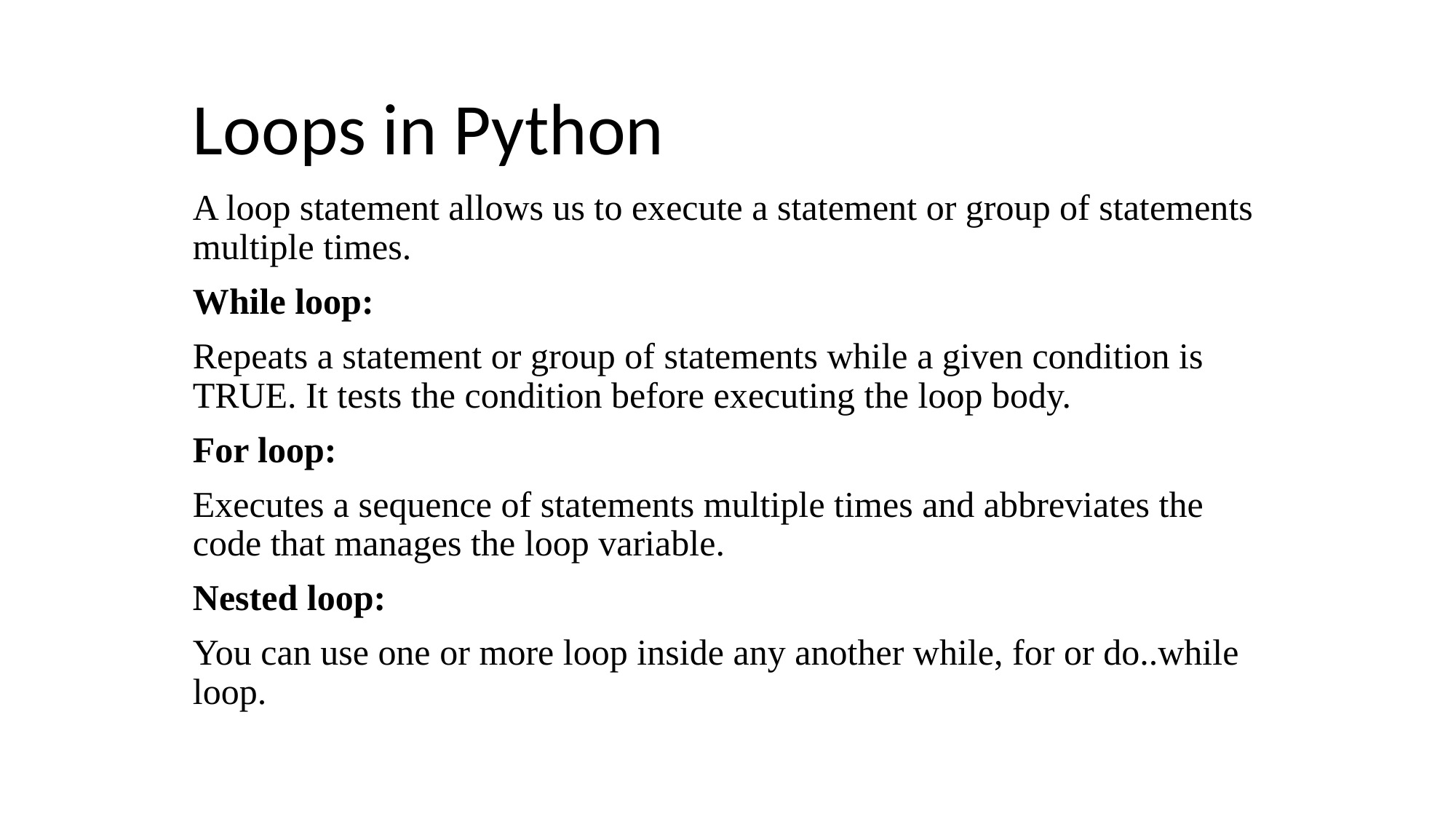

# Loops in Python
A loop statement allows us to execute a statement or group of statements multiple times.
While loop:
Repeats a statement or group of statements while a given condition is TRUE. It tests the condition before executing the loop body.
For loop:
Executes a sequence of statements multiple times and abbreviates the code that manages the loop variable.
Nested loop:
You can use one or more loop inside any another while, for or do..while loop.